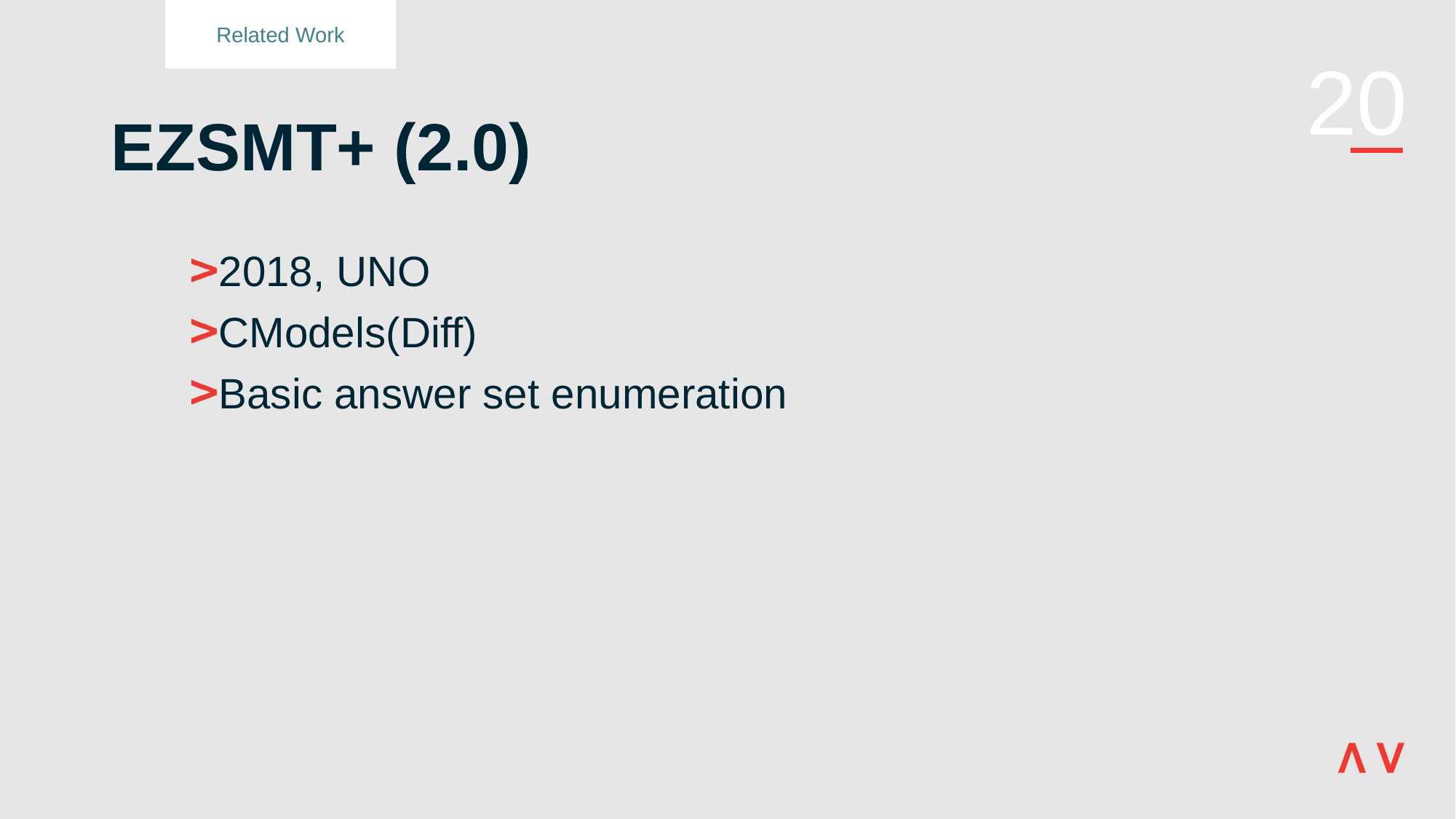

Related Work
# EZSMT+ (2.0)
2018, UNO
CModels(Diff)
Basic answer set enumeration